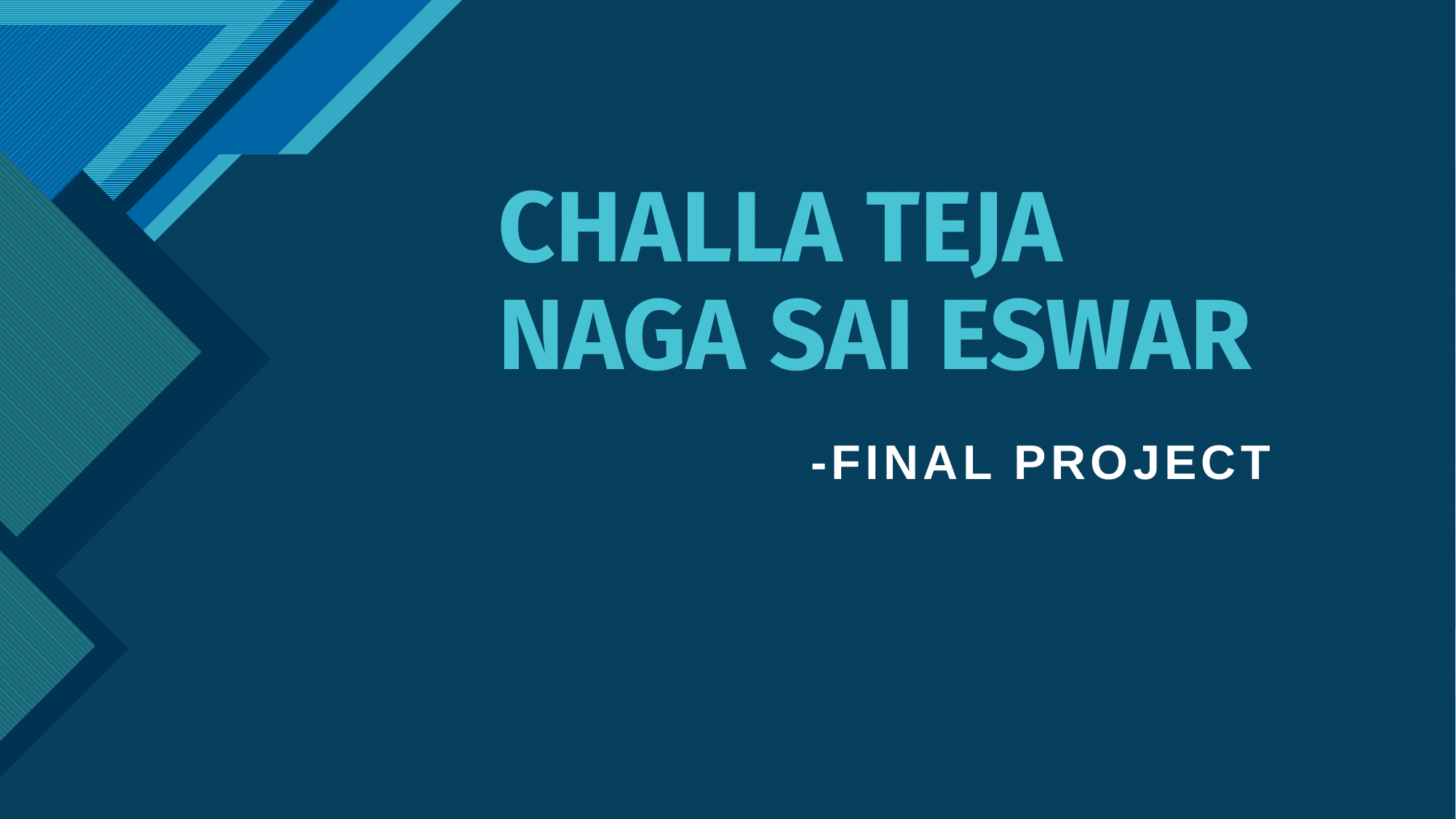

# CHALLA TEJA NAGA SAI ESWAR
-FINAL PROJECT